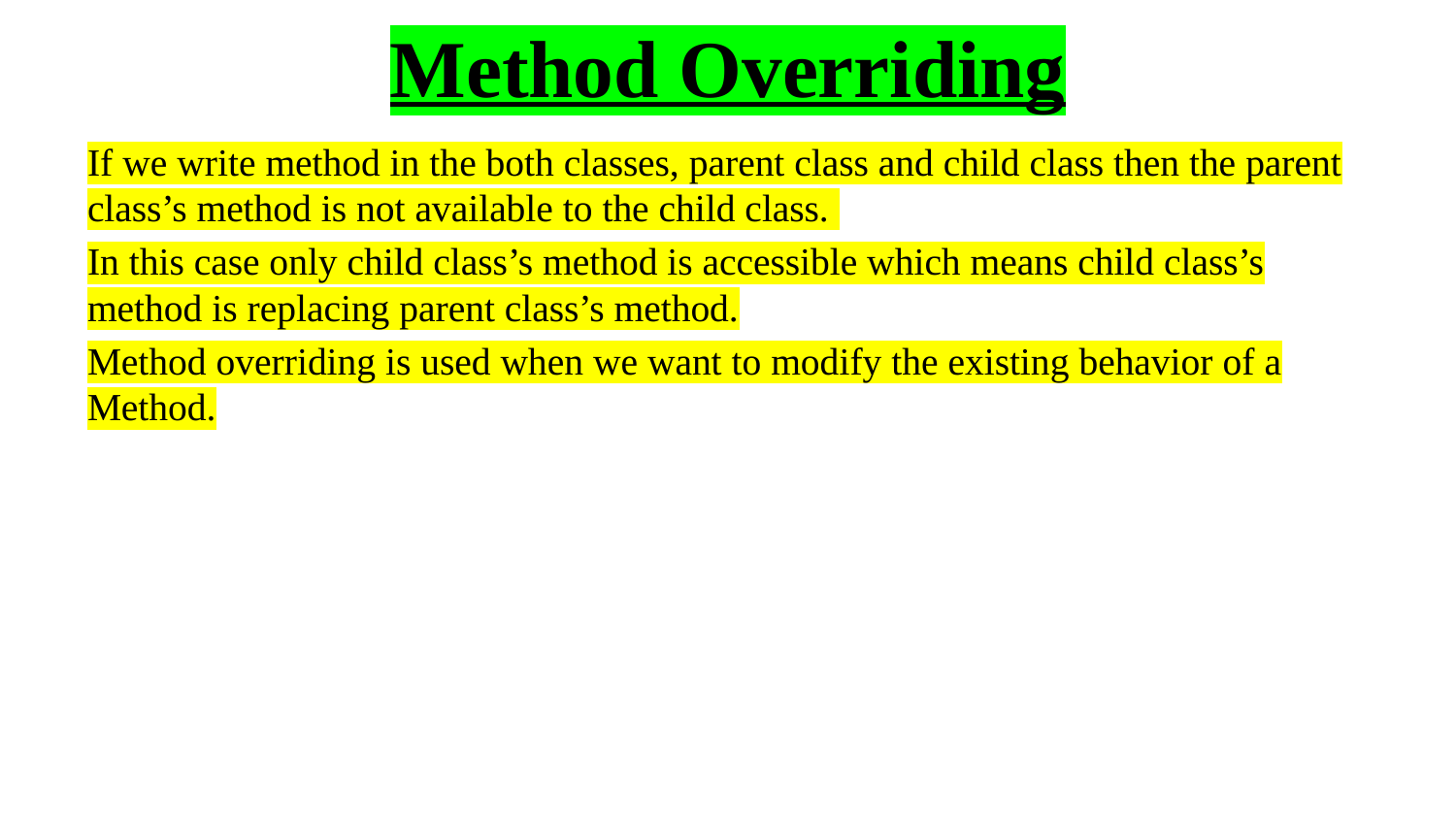

# Method Overriding
If we write method in the both classes, parent class and child class then the parent class’s method is not available to the child class.
In this case only child class’s method is accessible which means child class’s method is replacing parent class’s method.
Method overriding is used when we want to modify the existing behavior of a Method.